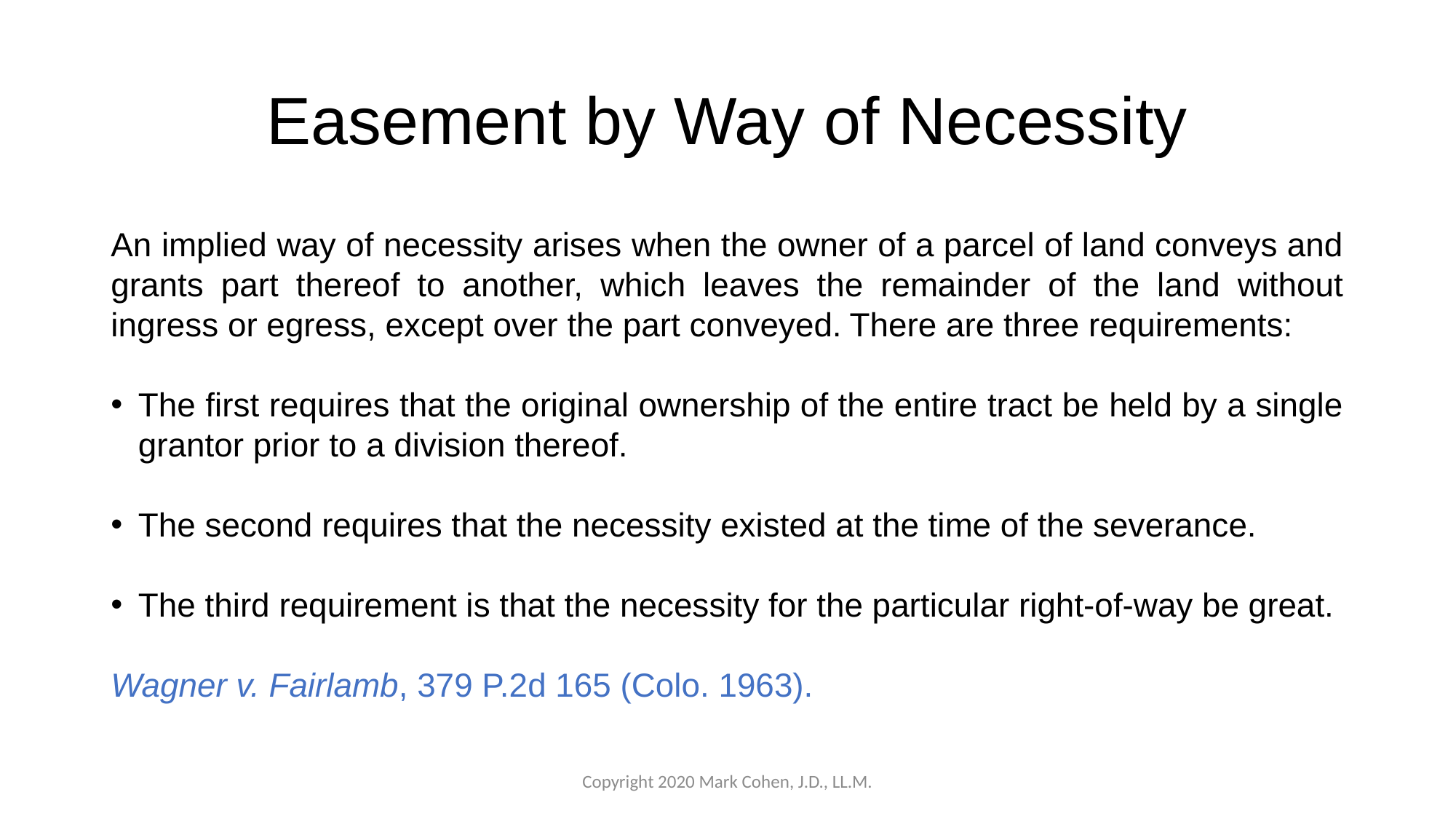

# Easement by Way of Necessity
An implied way of necessity arises when the owner of a parcel of land conveys and grants part thereof to another, which leaves the remainder of the land without ingress or egress, except over the part conveyed. There are three requirements:

The first requires that the original ownership of the entire tract be held by a single grantor prior to a division thereof.

The second requires that the necessity existed at the time of the severance.

The third requirement is that the necessity for the particular right-of-way be great.

Wagner v. Fairlamb, 379 P.2d 165 (Colo. 1963).
Copyright 2020 Mark Cohen, J.D., LL.M.